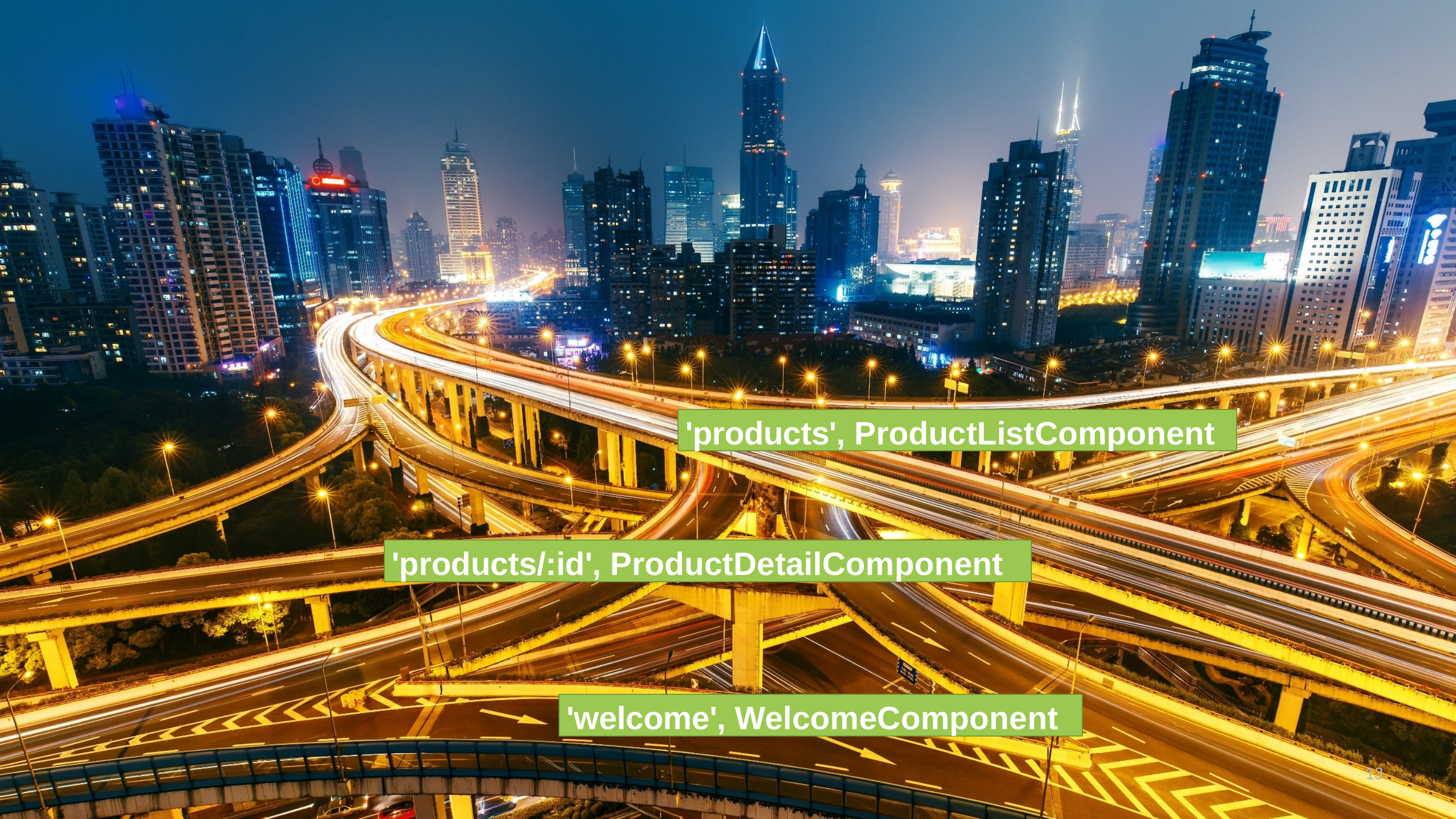

'products', ProductListComponent
'products/:id', ProductDetailComponent
'welcome', WelcomeComponent
13